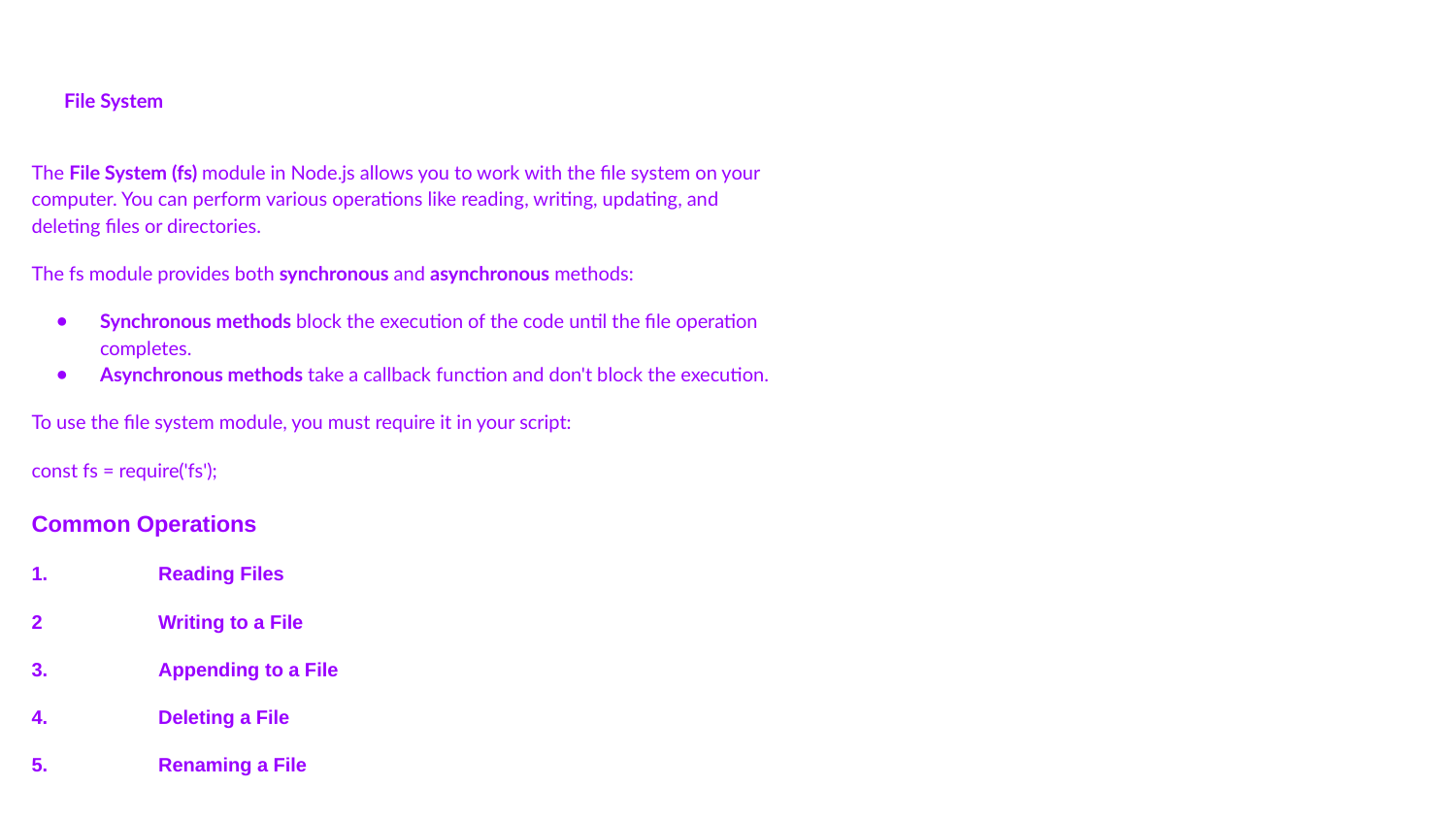

# File System
The File System (fs) module in Node.js allows you to work with the file system on your computer. You can perform various operations like reading, writing, updating, and deleting files or directories.
The fs module provides both synchronous and asynchronous methods:
Synchronous methods block the execution of the code until the file operation completes.
Asynchronous methods take a callback function and don't block the execution.
To use the file system module, you must require it in your script:
const fs = require('fs');
Common Operations
1.	Reading Files
2	Writing to a File
3.	Appending to a File
4.	Deleting a File
5. 	Renaming a File